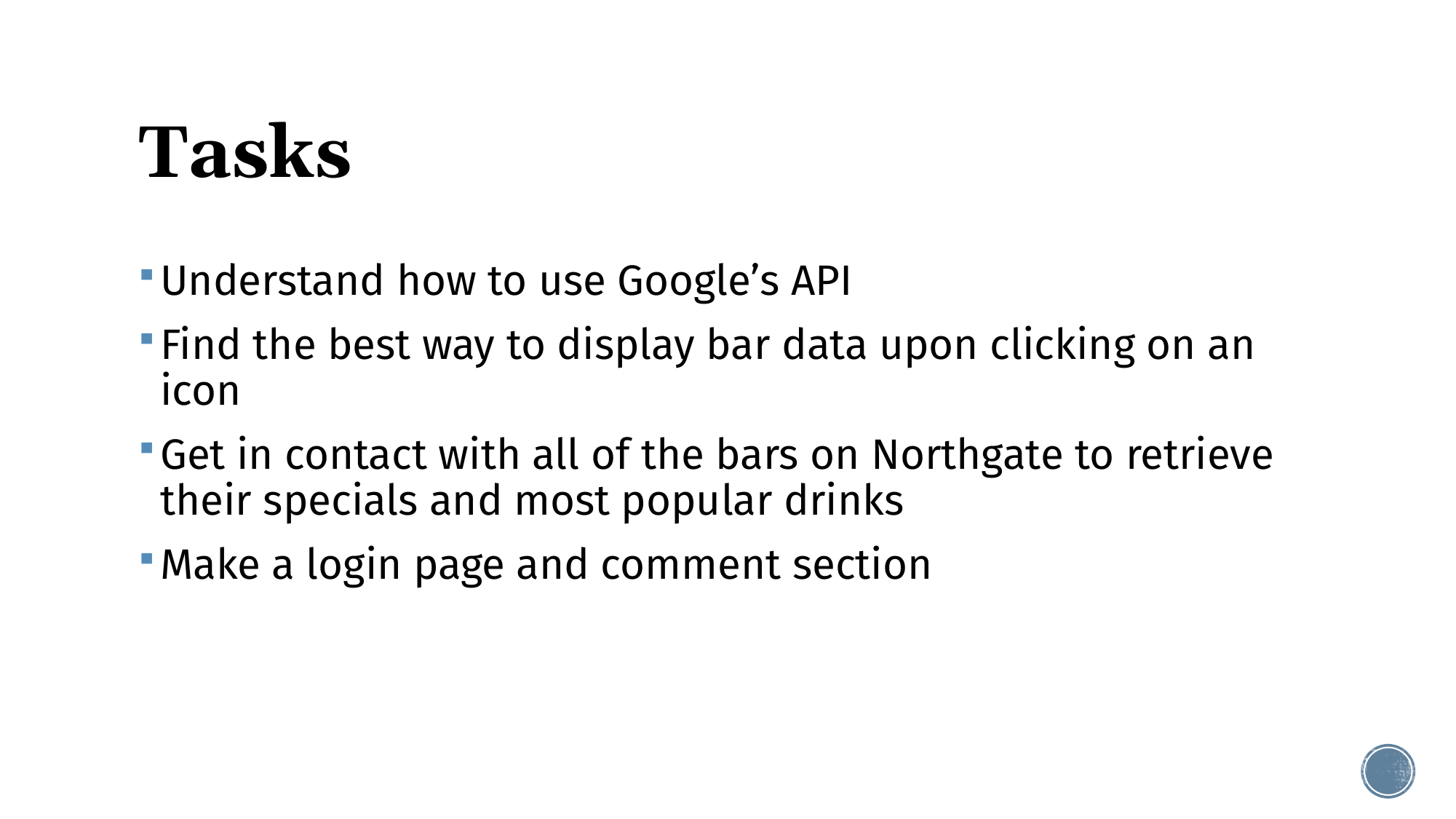

# Tasks
Understand how to use Google’s API
Find the best way to display bar data upon clicking on an icon
Get in contact with all of the bars on Northgate to retrieve their specials and most popular drinks
Make a login page and comment section